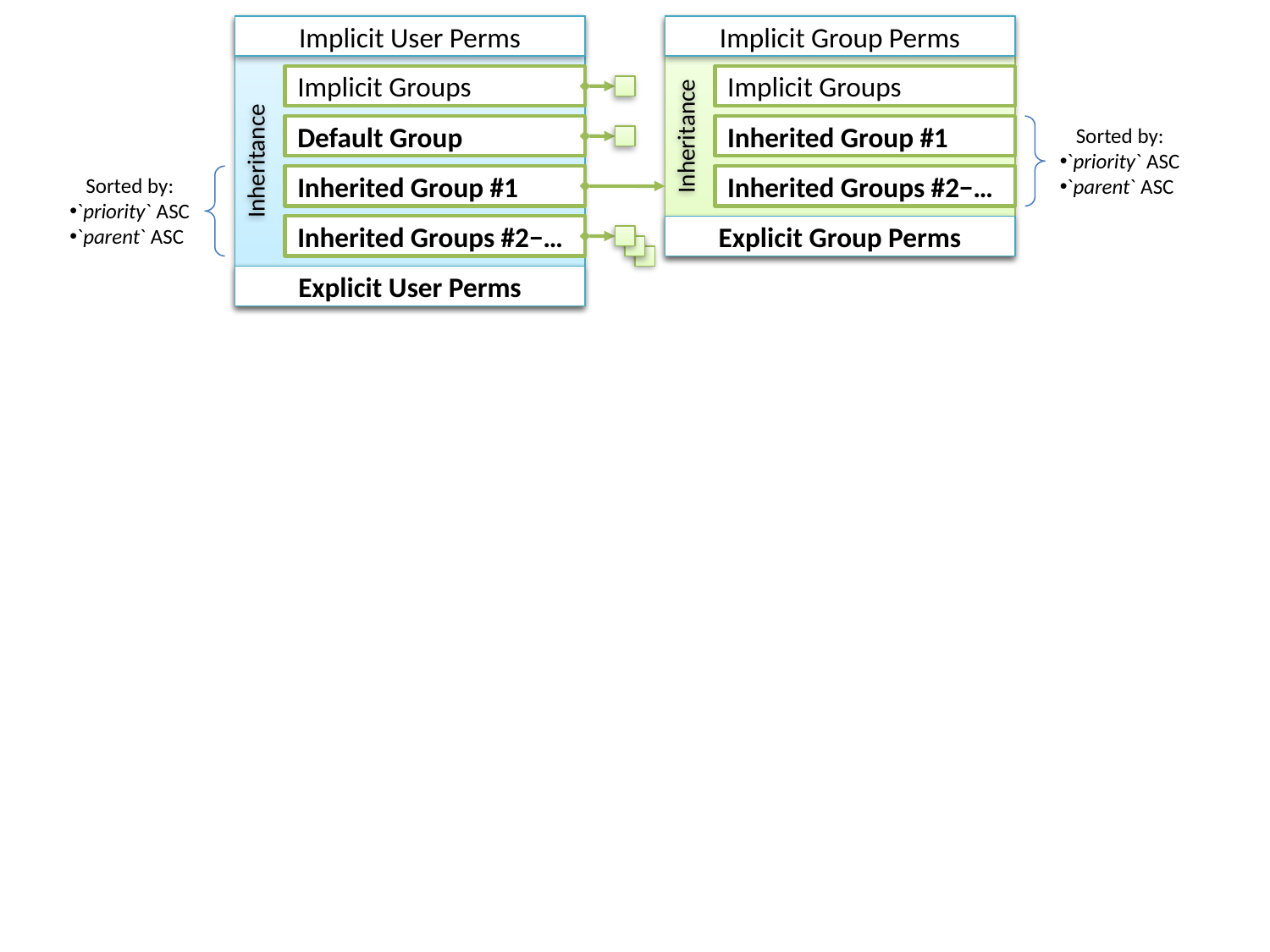

Implicit User Perms

Implicit Group Perms
Implicit Groups
Implicit Groups

Default Group
Inheritance
Inherited Group #1

Sorted by:
`priority` ASC
`parent` ASC

Inheritance
Sorted by:
`priority` ASC
`parent` ASC

Inherited Group #1
Inherited Groups #2−…
Inherited Groups #2−…
Explicit Group Perms

Explicit User Perms